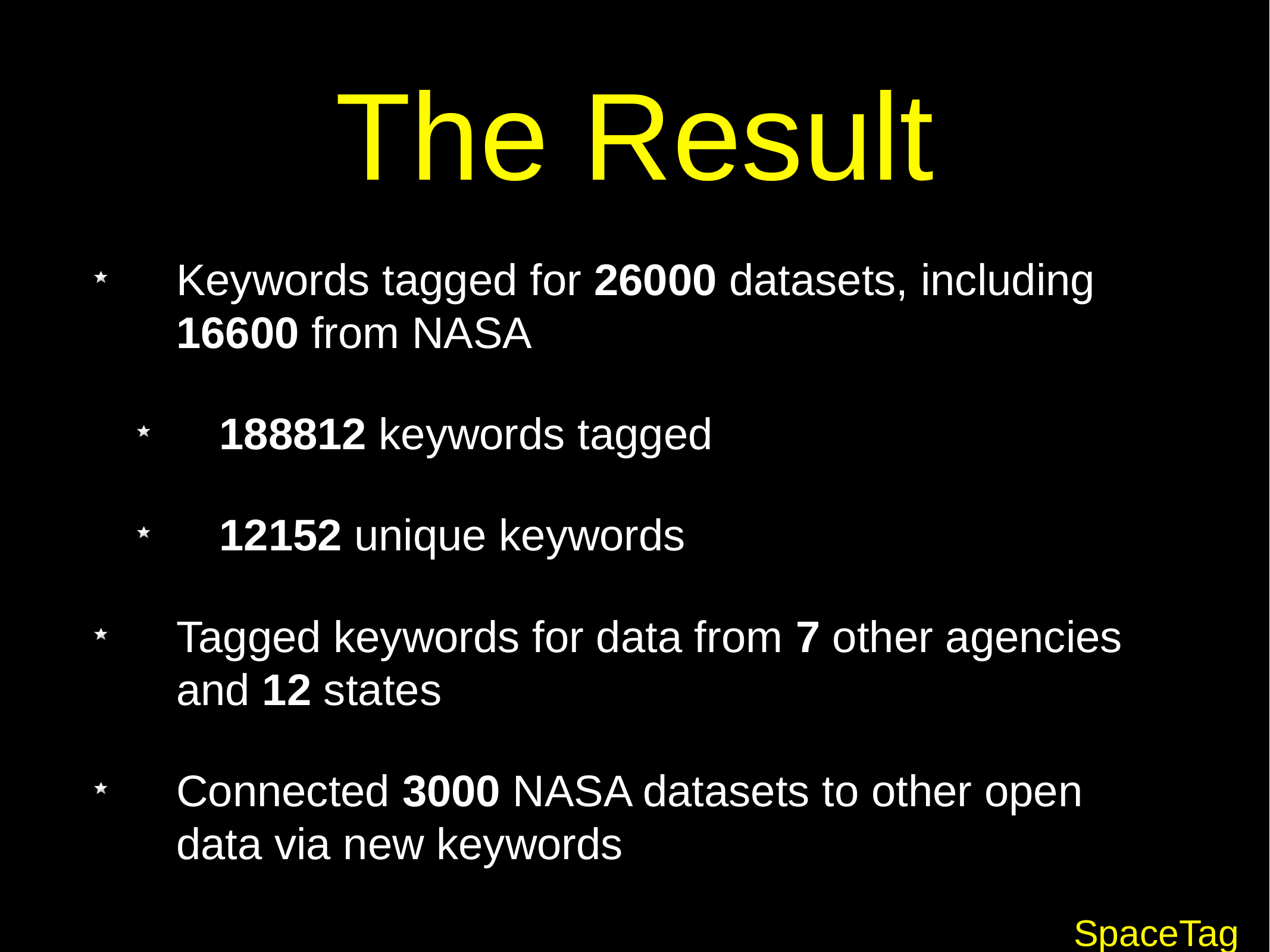

# The Result
Keywords tagged for 26000 datasets, including 16600 from NASA
188812 keywords tagged
12152 unique keywords
Tagged keywords for data from 7 other agencies and 12 states
Connected 3000 NASA datasets to other open data via new keywords
SpaceTag